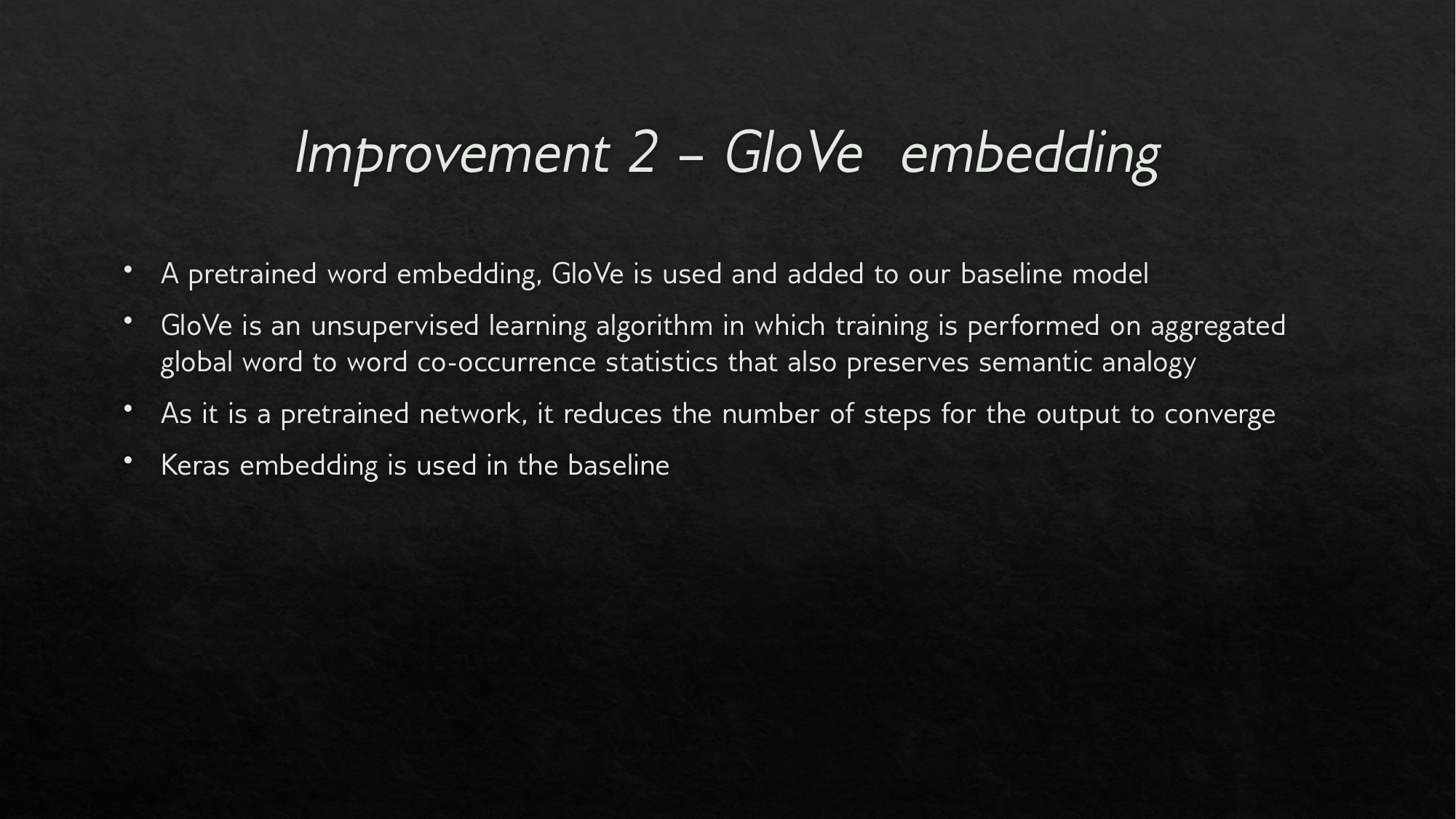

# Improvement 2 – GloVe  embedding
A pretrained word embedding, GloVe is used and added to our baseline model
GloVe is an unsupervised learning algorithm in which training is performed on aggregated global word to word co-occurrence statistics that also preserves semantic analogy
As it is a pretrained network, it reduces the number of steps for the output to converge
Keras embedding is used in the baseline